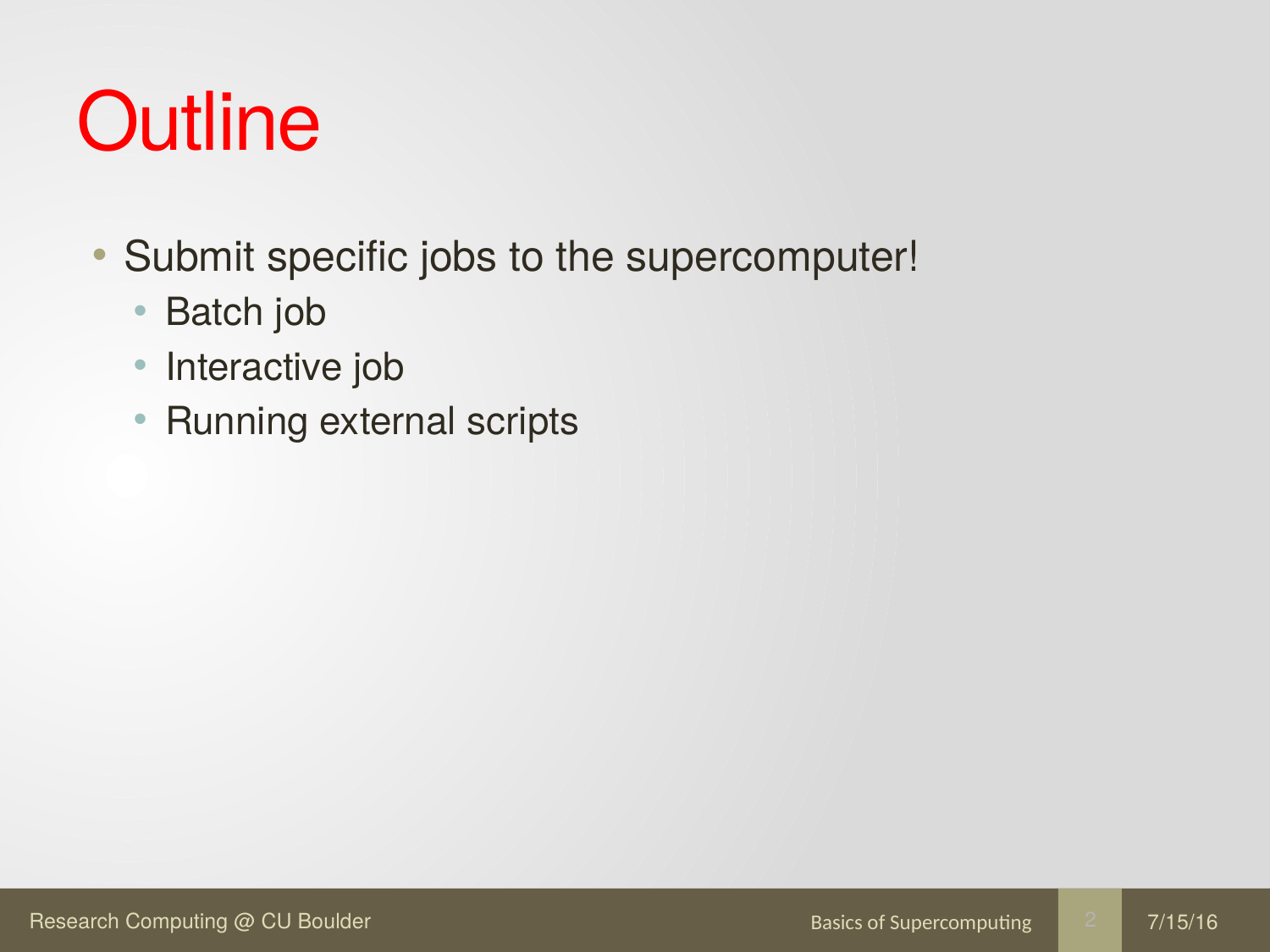

# Outline
Submit specific jobs to the supercomputer!
Batch job
Interactive job
Running external scripts

Basics of Supercomputing
7/15/16
2